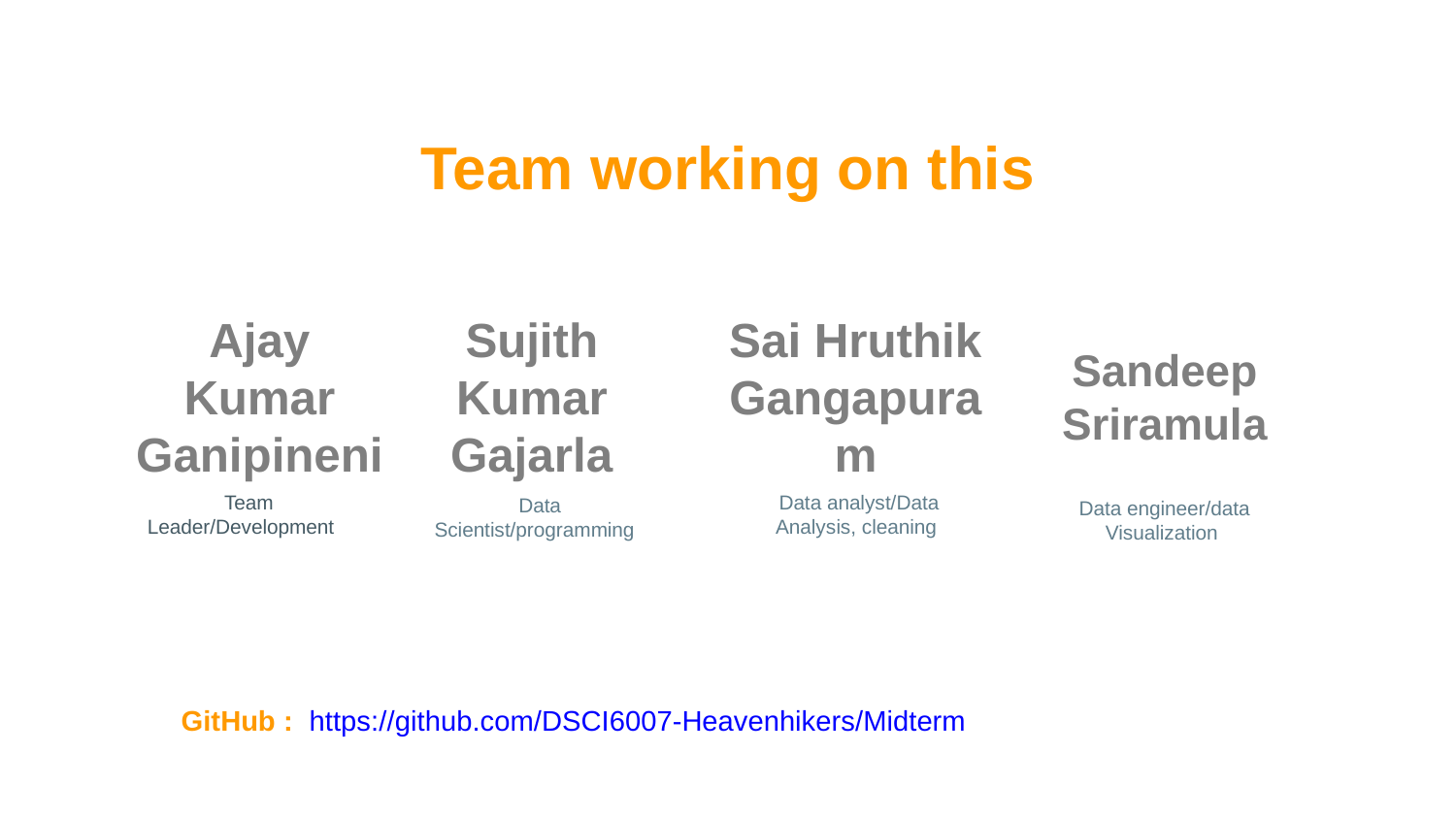

# Team working on this
Ajay
Kumar
Ganipineni
Sujith
Kumar
Gajarla
Sai Hruthik Gangapuram
Sandeep
Sriramula
Data analyst/Data Analysis, cleaning
 Team Leader/Development
 Data Scientist/programming
Data engineer/data Visualization
GitHub :  https://github.com/DSCI6007-Heavenhikers/Midterm